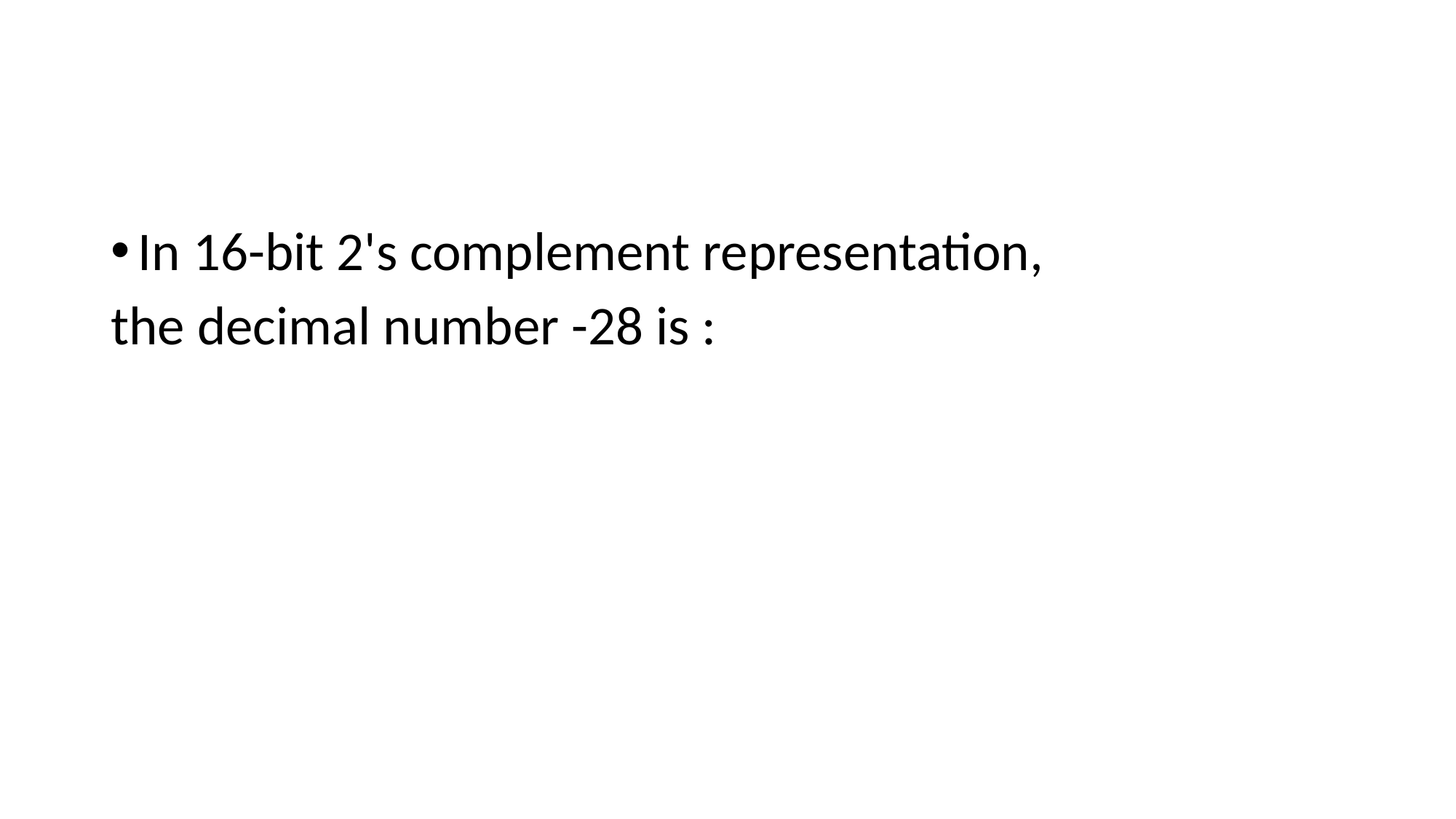

#
In 16-bit 2's complement representation,
the decimal number -28 is :